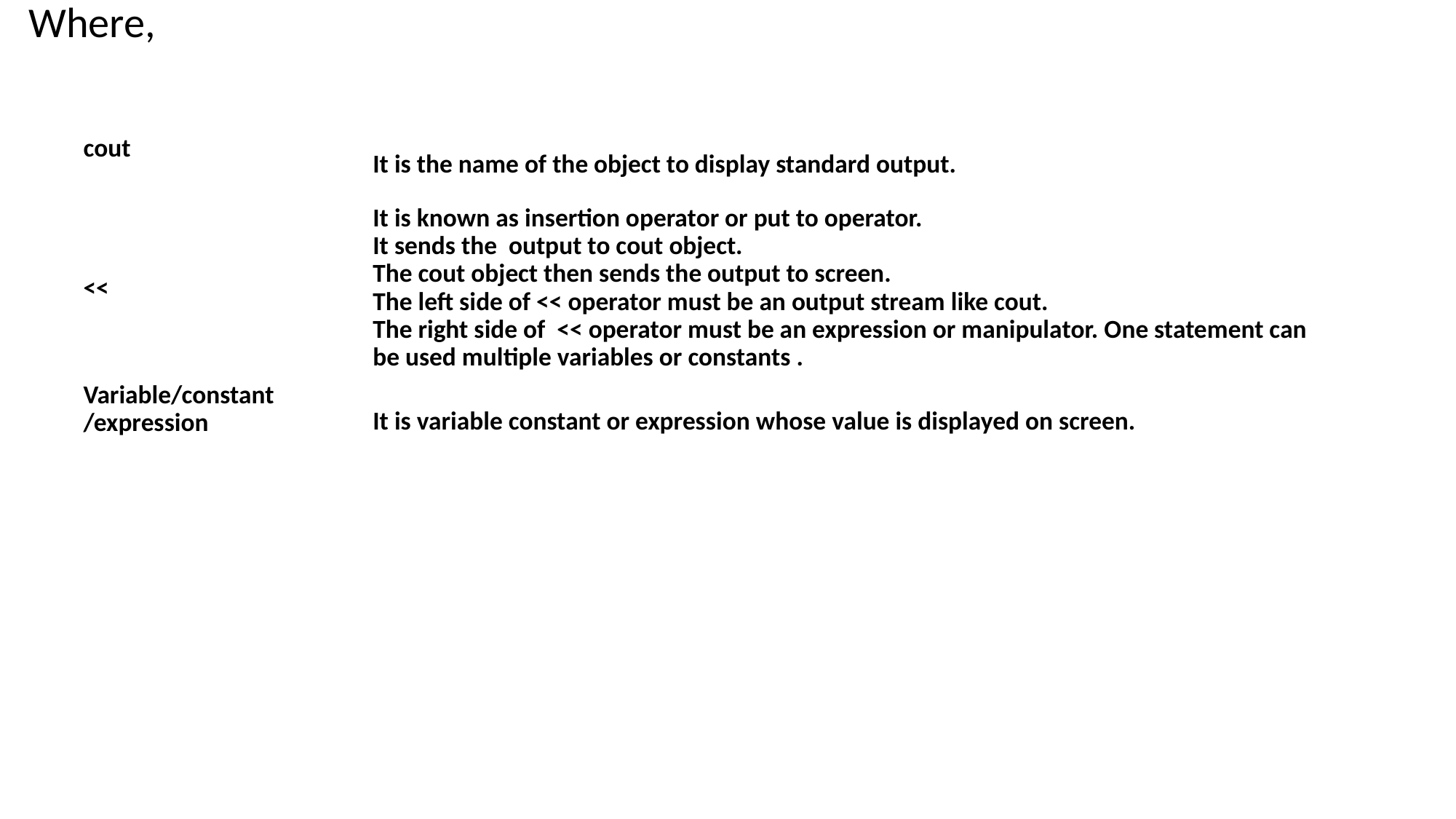

Where,
| cout | It is the name of the object to display standard output. |
| --- | --- |
| << | It is known as insertion operator or put to operator. It sends the output to cout object. The cout object then sends the output to screen. The left side of << operator must be an output stream like cout. The right side of << operator must be an expression or manipulator. One statement can be used multiple variables or constants . |
| Variable/constant /expression | It is variable constant or expression whose value is displayed on screen. |